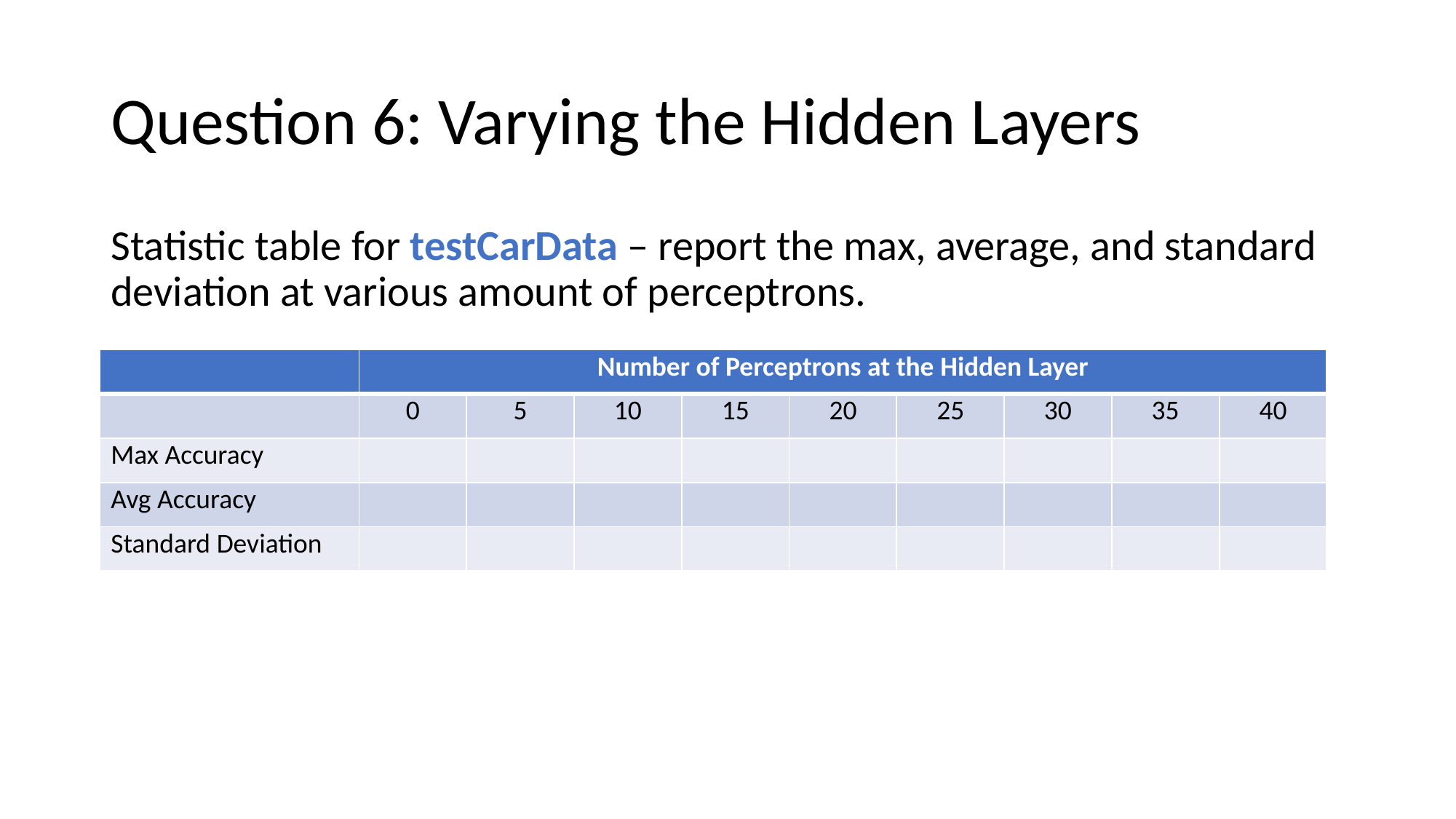

# Question 6: Varying the Hidden Layers
Statistic table for testCarData – report the max, average, and standard deviation at various amount of perceptrons.

|  | Number of Perceptrons at the Hidden Layer |  |  |  |  |  |  |  |  |
| --- | --- | --- | --- | --- | --- | --- | --- | --- | --- |
|  | 0 | 5 | 10 | 15 | 20 | 25 | 30 | 35 | 40 |
| Max Accuracy |  |  |  |  |  |  |  |  |  |
| Avg Accuracy |  |  |  |  |  |  |  |  |  |
| Standard Deviation |  |  |  |  |  |  |  |  |  |